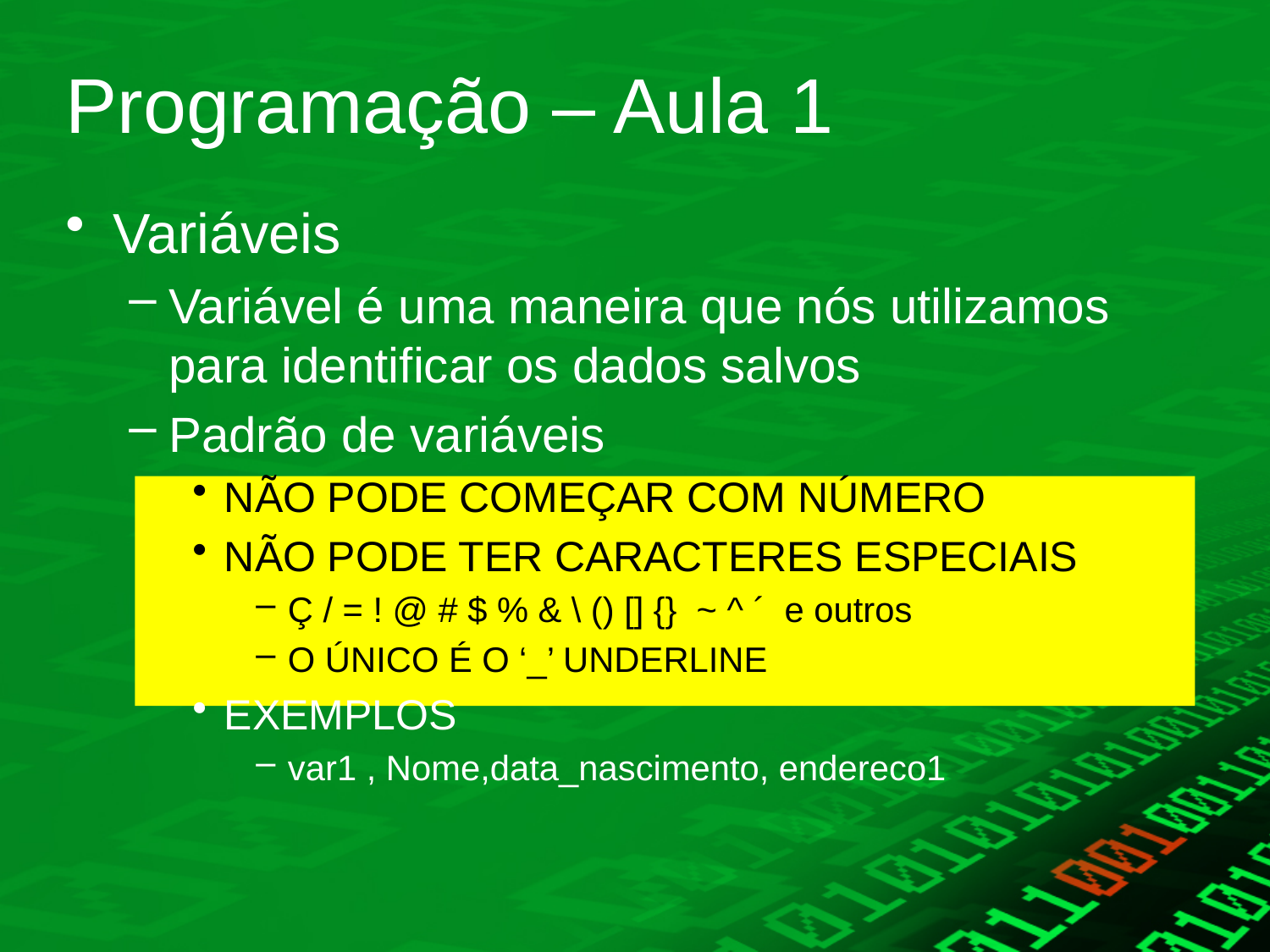

# Programação – Aula 1
Variáveis
Variável é uma maneira que nós utilizamos para identificar os dados salvos
Padrão de variáveis
NÃO PODE COMEÇAR COM NÚMERO
NÃO PODE TER CARACTERES ESPECIAIS
Ç / = ! @ # $ % & \ () [] {}  ~ ^ ´  e outros
O ÚNICO É O ‘_’ UNDERLINE
EXEMPLOS
var1 , Nome,data_nascimento, endereco1